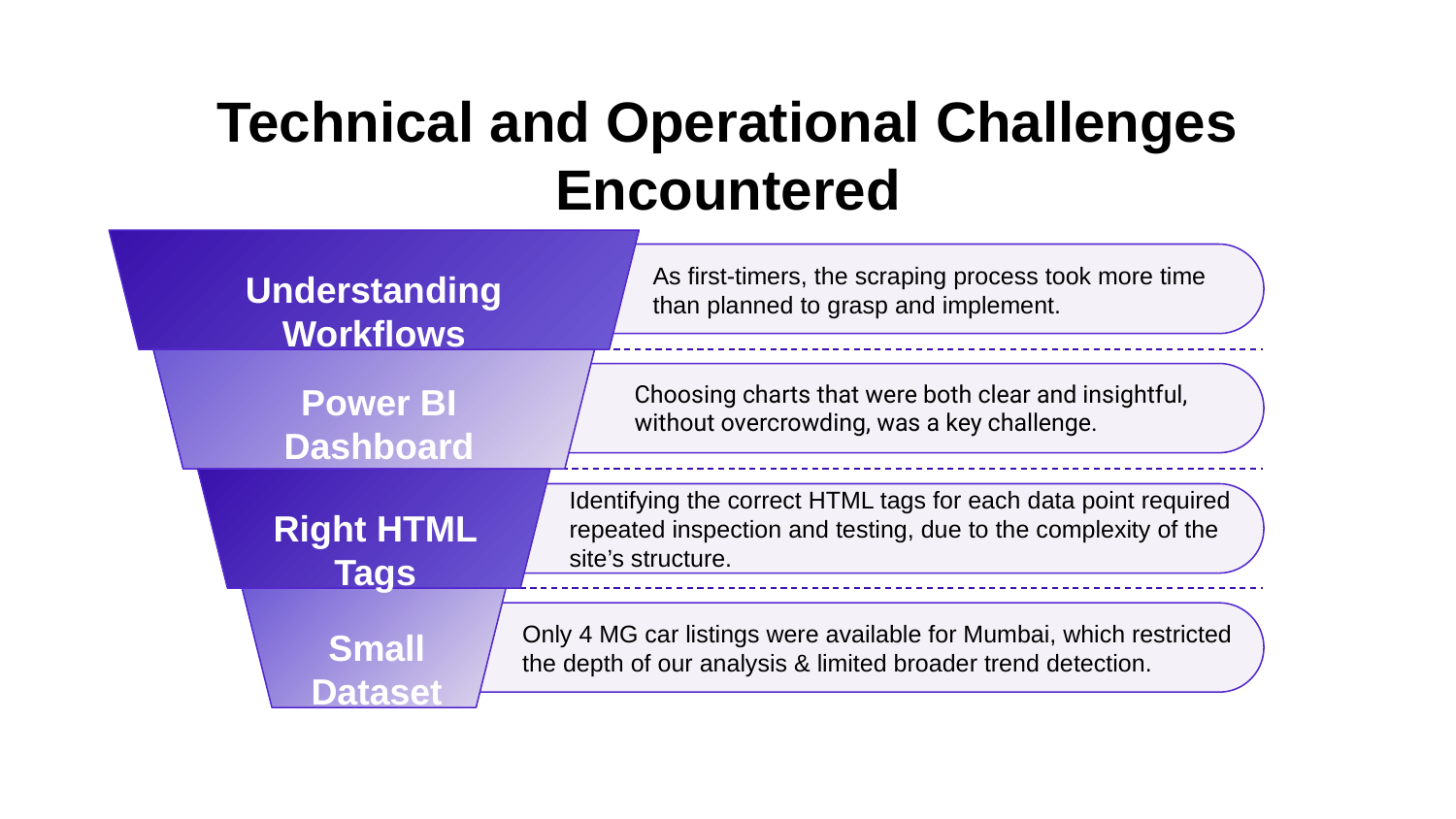

# Technical and Operational Challenges Encountered

Understanding Workflows
As first-timers, the scraping process took more time than planned to grasp and implement.

Power BI Dashboard
Choosing charts that were both clear and insightful, without overcrowding, was a key challenge.

Identifying the correct HTML tags for each data point required repeated inspection and testing, due to the complexity of the site’s structure.

Right HTML Tags

Small Dataset
Only 4 MG car listings were available for Mumbai, which restricted the depth of our analysis & limited broader trend detection.